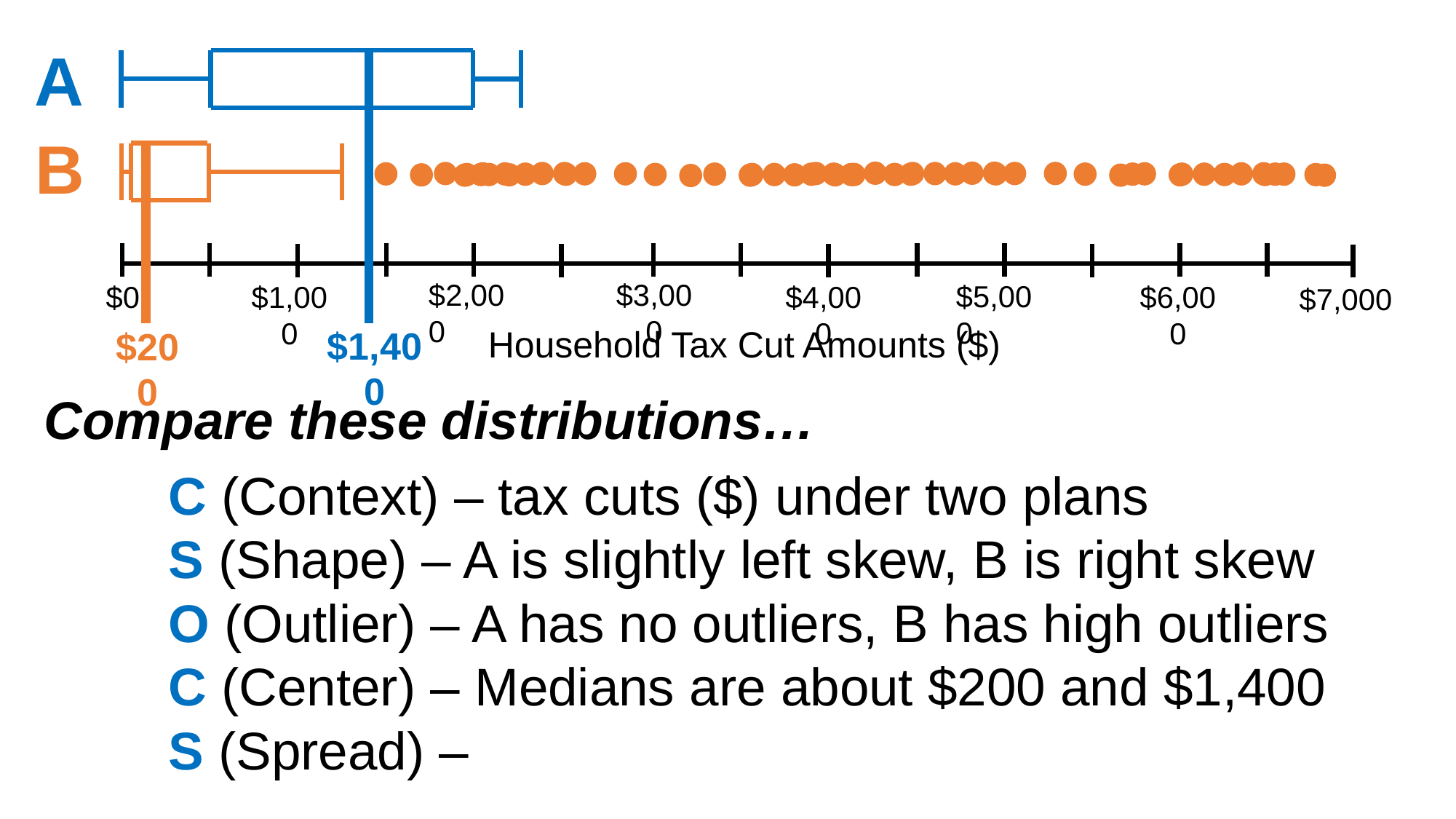

A
B

$1,000
$2,000
$3,000
$5,000
$4,000
$6,000
$7,000
$0
Household Tax Cut Amounts ($)
$1,400
$200
Compare these distributions…
C (Context) – tax cuts ($) under two plans
S (Shape) – A is slightly left skew, B is right skew
O (Outlier) – A has no outliers, B has high outliers
C (Center) – Medians are about $200 and $1,400
S (Spread) –